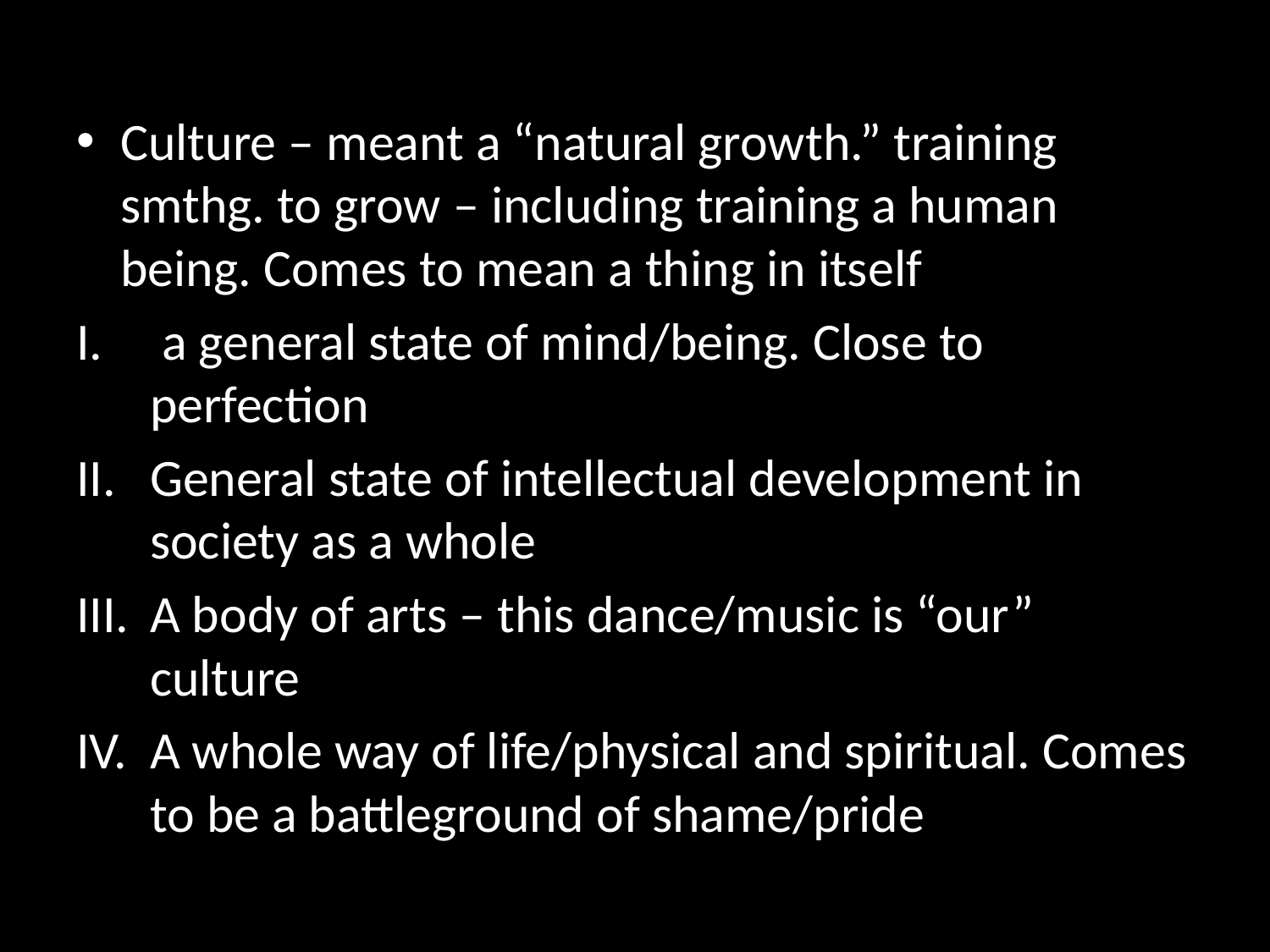

#
Culture – meant a “natural growth.” training smthg. to grow – including training a human being. Comes to mean a thing in itself
 a general state of mind/being. Close to perfection
General state of intellectual development in society as a whole
A body of arts – this dance/music is “our” culture
A whole way of life/physical and spiritual. Comes to be a battleground of shame/pride